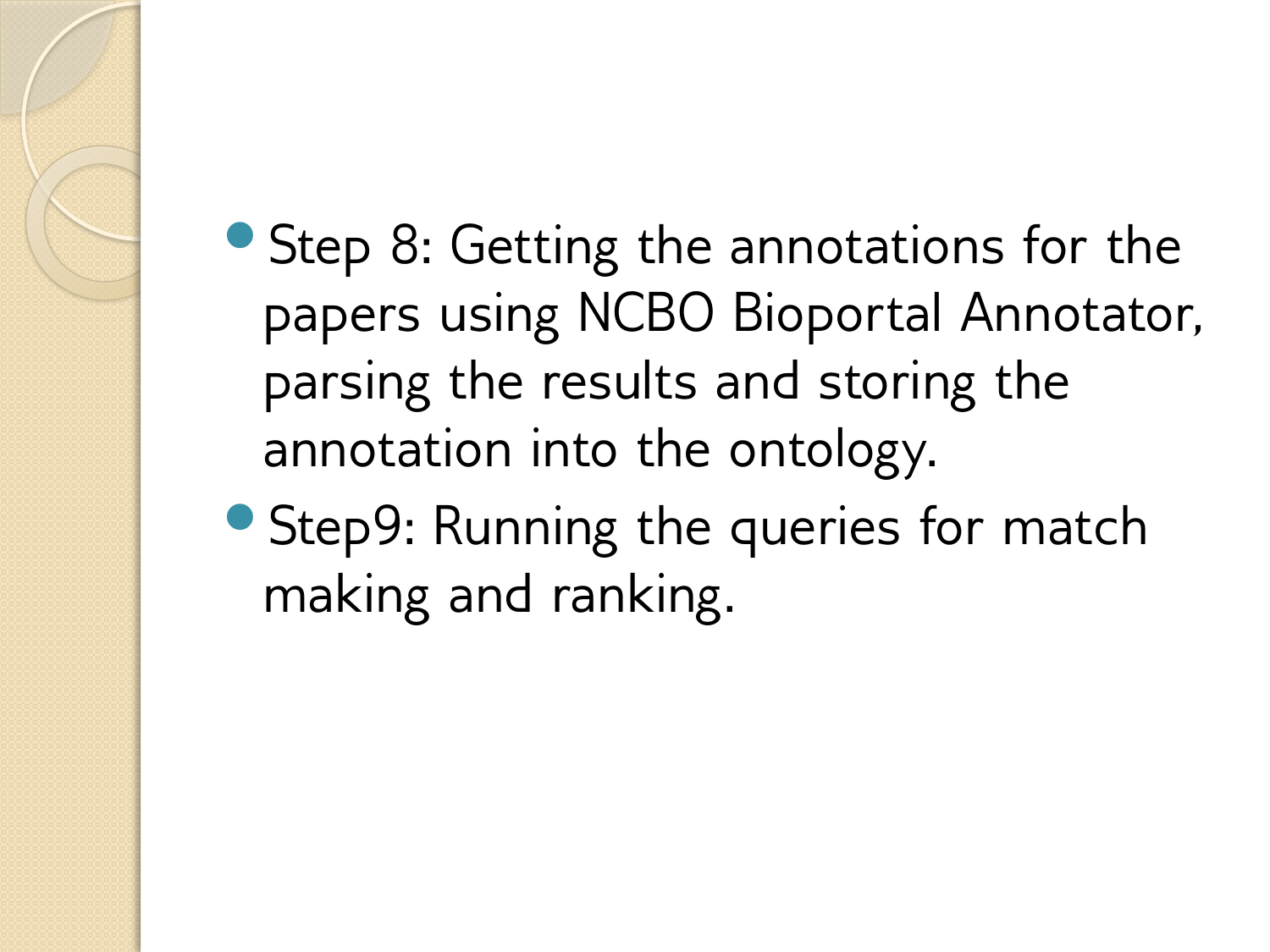

#
Step 8: Getting the annotations for the papers using NCBO Bioportal Annotator, parsing the results and storing the annotation into the ontology.
Step9: Running the queries for match making and ranking.